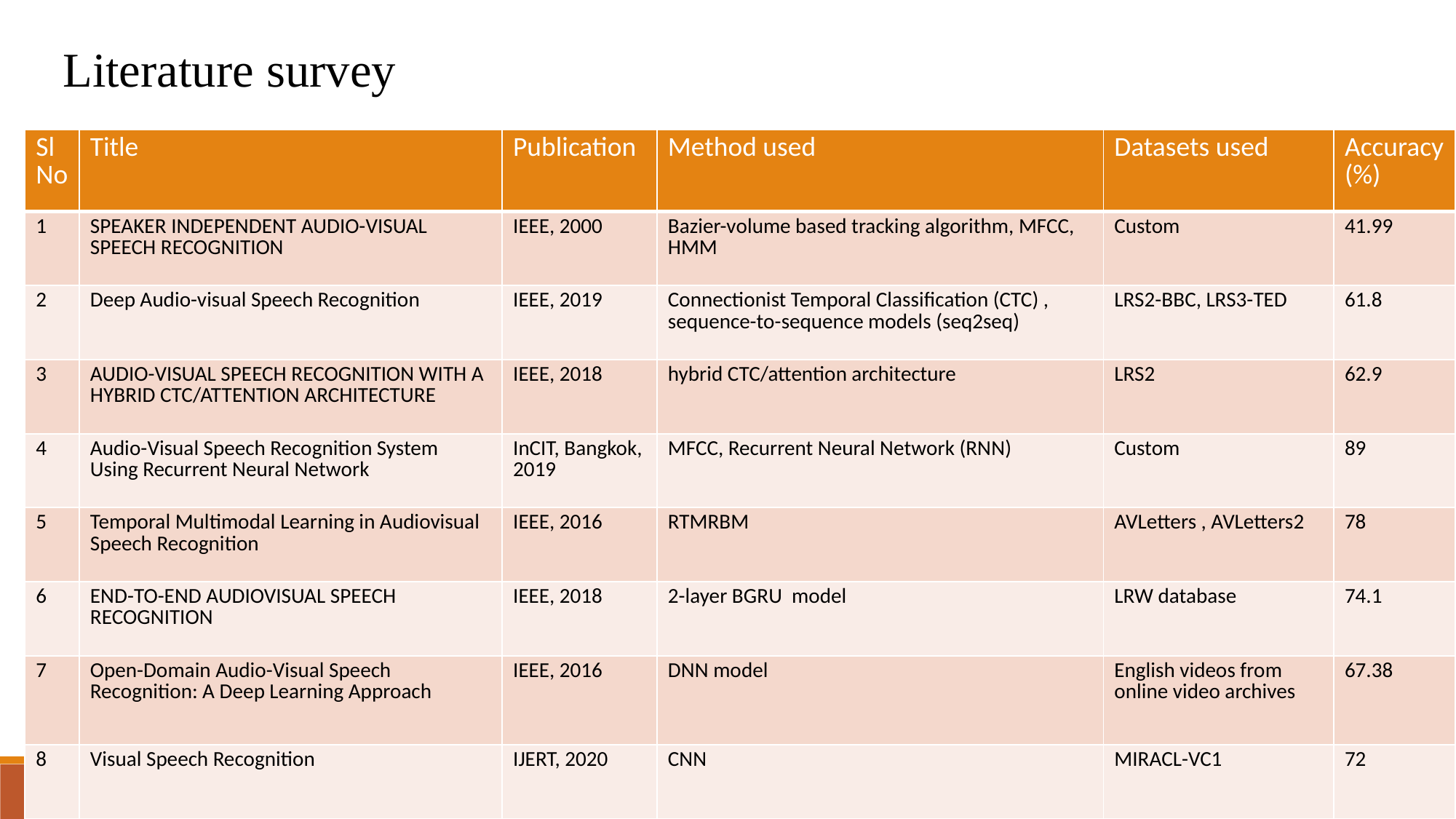

Literature survey
| Sl No | Title | Publication | Method used | Datasets used | Accuracy(%) |
| --- | --- | --- | --- | --- | --- |
| 1 | SPEAKER INDEPENDENT AUDIO-VISUAL SPEECH RECOGNITION | IEEE, 2000 | Bazier-volume based tracking algorithm, MFCC, HMM | Custom | 41.99 |
| 2 | Deep Audio-visual Speech Recognition | IEEE, 2019 | Connectionist Temporal Classification (CTC) , sequence-to-sequence models (seq2seq) | LRS2-BBC, LRS3-TED | 61.8 |
| 3 | AUDIO-VISUAL SPEECH RECOGNITION WITH A HYBRID CTC/ATTENTION ARCHITECTURE | IEEE, 2018 | hybrid CTC/attention architecture | LRS2 | 62.9 |
| 4 | Audio-Visual Speech Recognition System Using Recurrent Neural Network | InCIT, Bangkok, 2019 | MFCC, Recurrent Neural Network (RNN) | Custom | 89 |
| 5 | Temporal Multimodal Learning in Audiovisual Speech Recognition | IEEE, 2016 | RTMRBM | AVLetters , AVLetters2 | 78 |
| 6 | END-TO-END AUDIOVISUAL SPEECH RECOGNITION | IEEE, 2018 | 2-layer BGRU model | LRW database | 74.1 |
| 7 | Open-Domain Audio-Visual Speech Recognition: A Deep Learning Approach | IEEE, 2016 | DNN model | English videos from online video archives | 67.38 |
| 8 | Visual Speech Recognition | IJERT, 2020 | CNN | MIRACL-VC1 | 72 |
9